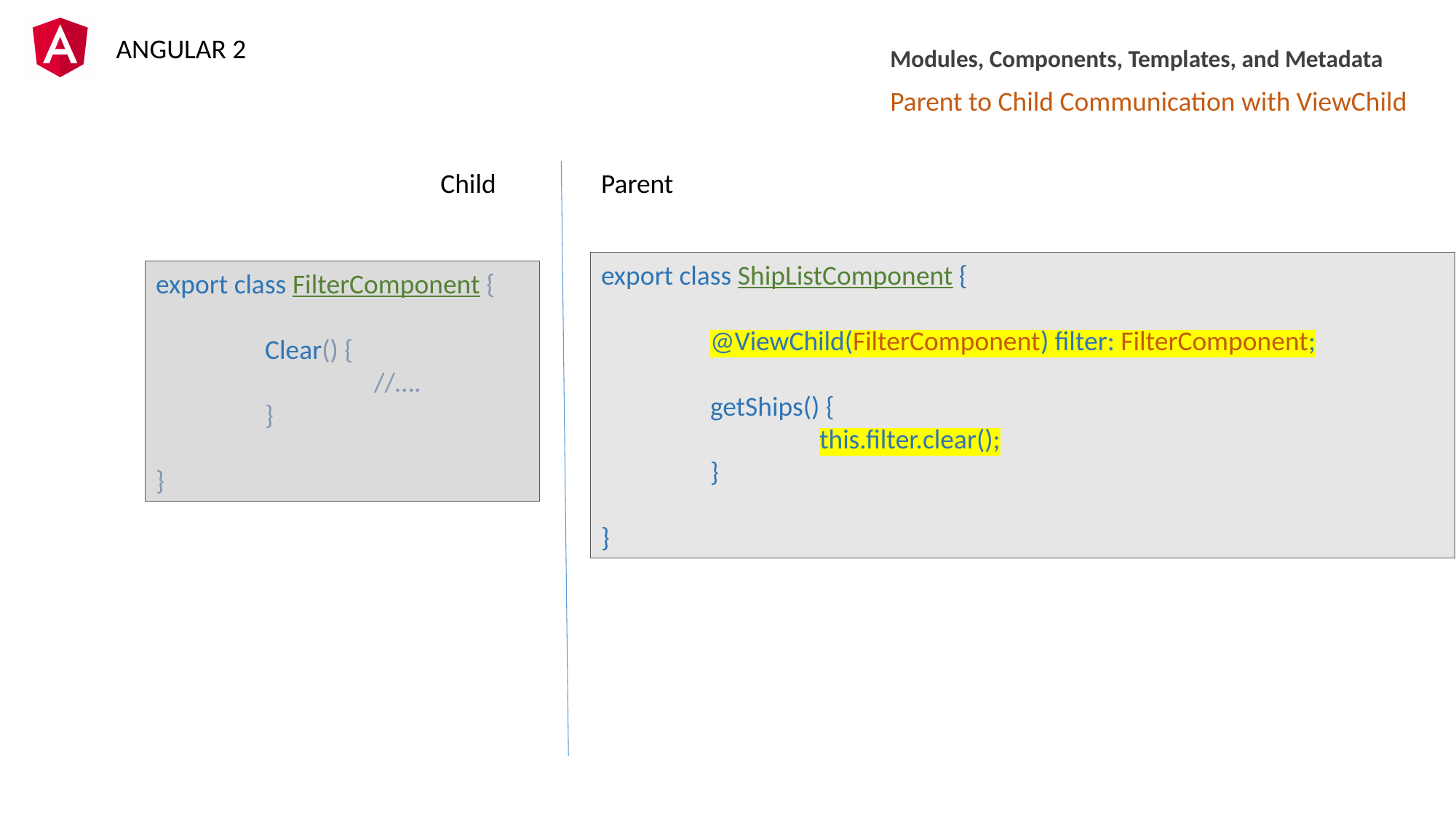

Modules, Components, Templates, and Metadata
Parent to Child Communication with ViewChild
Child
Parent
export class ShipListComponent {

	@ViewChild(FilterComponent) filter: FilterComponent;

	getShips() {
		this.filter.clear();
	}

}
export class FilterComponent {

	Clear() {
		//….
	}

}